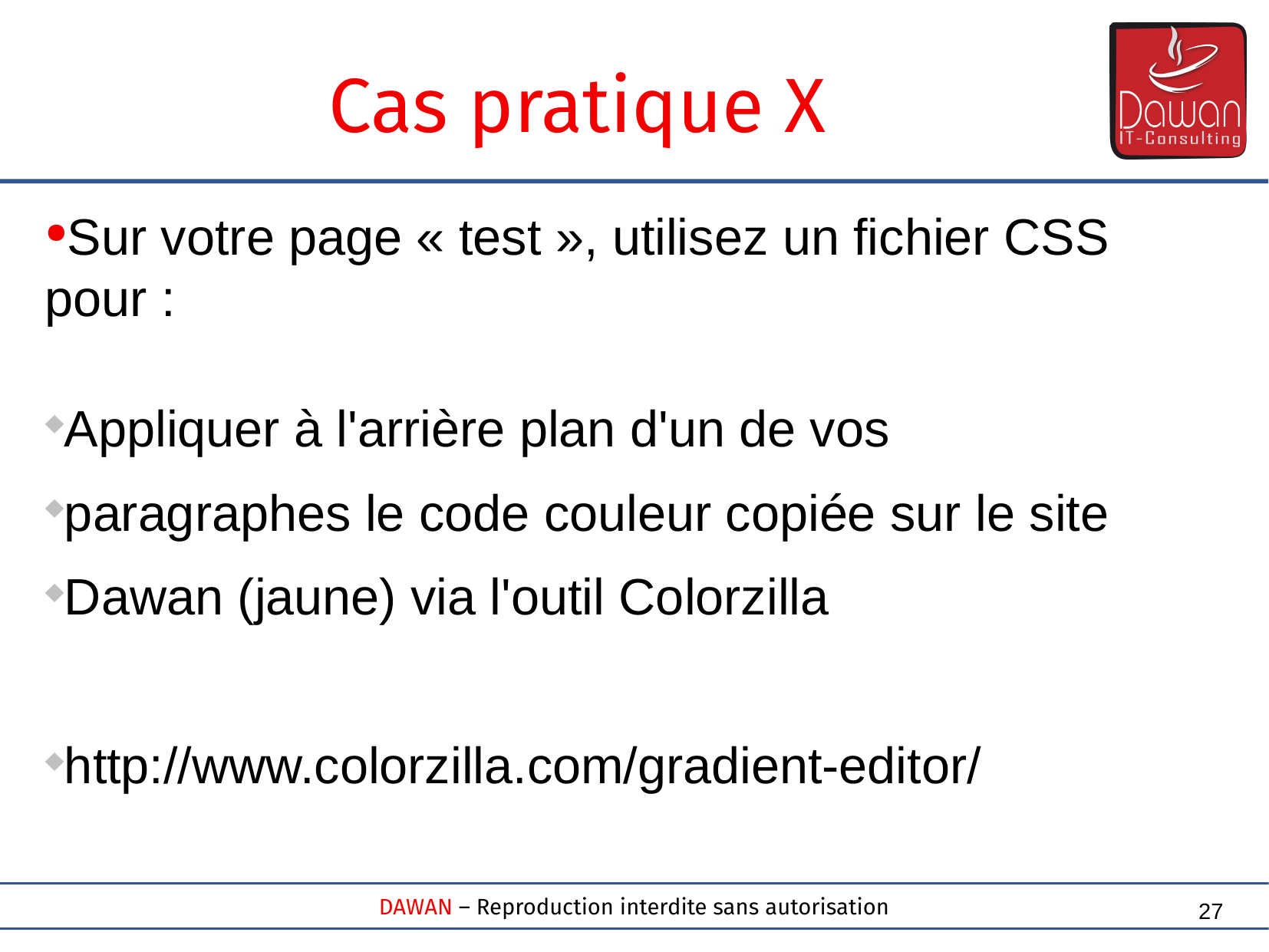

Cas pratique X
Sur votre page « test », utilisez un fichier CSS pour :

Appliquer à l'arrière plan d'un de vos
paragraphes le code couleur copiée sur le site
Dawan (jaune) via l'outil Colorzilla

http://www.colorzilla.com/gradient-editor/

27